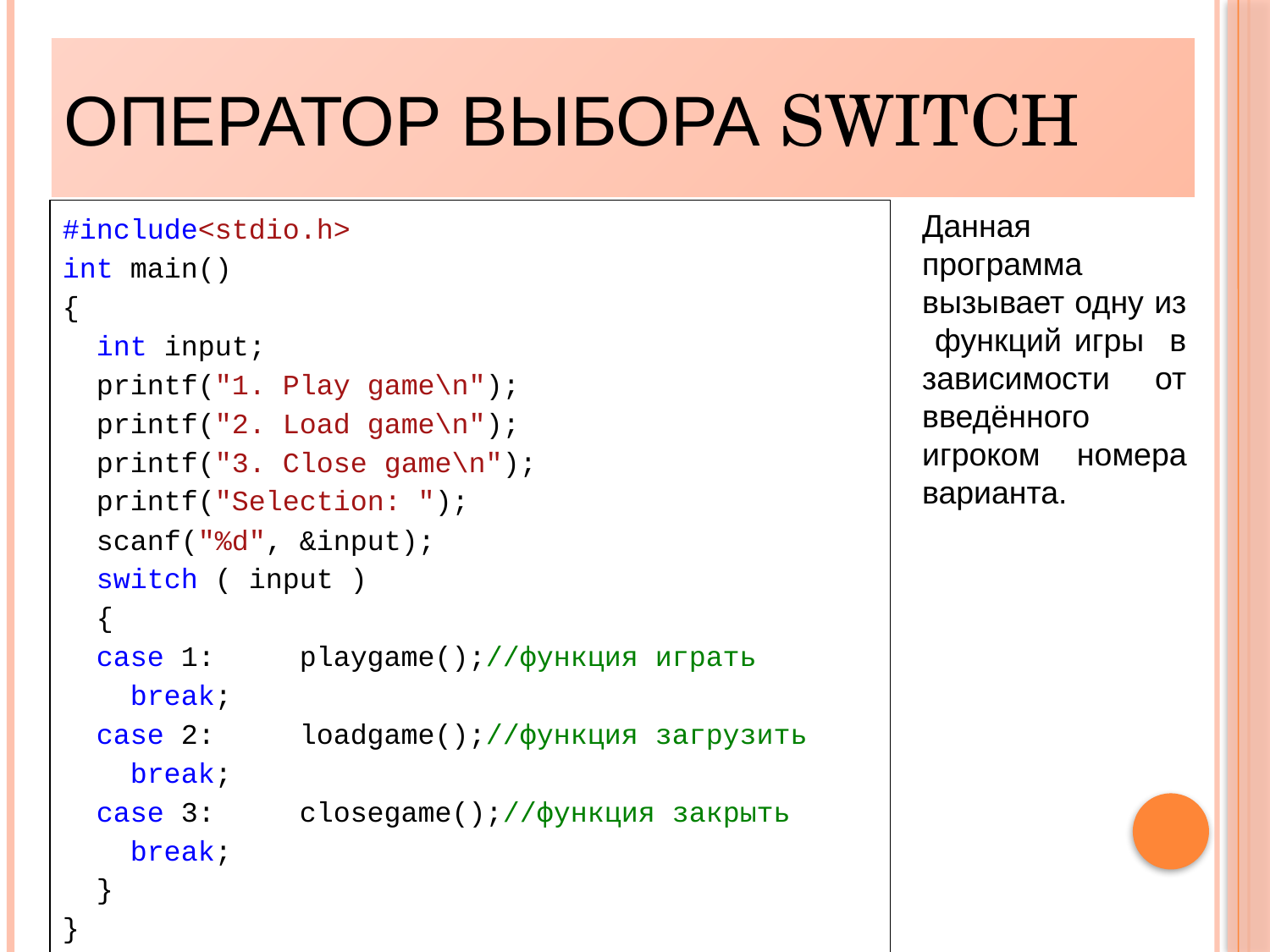

Оператор выбора switch
#include<stdio.h>
int main()
{
  int input;
  printf("1. Play game\n");
  printf("2. Load game\n");
  printf("3. Close game\n");
  printf("Selection: ");
  scanf("%d", &input);
  switch ( input )
  {
  case 1:     playgame();//функция играть
    break;
  case 2:     loadgame();//функция загрузить
    break;
  case 3:     closegame();//функция закрыть
    break;
  }
}
Данная программа вызывает одну из  функций игры  в зависимости от введённого игроком номера варианта.